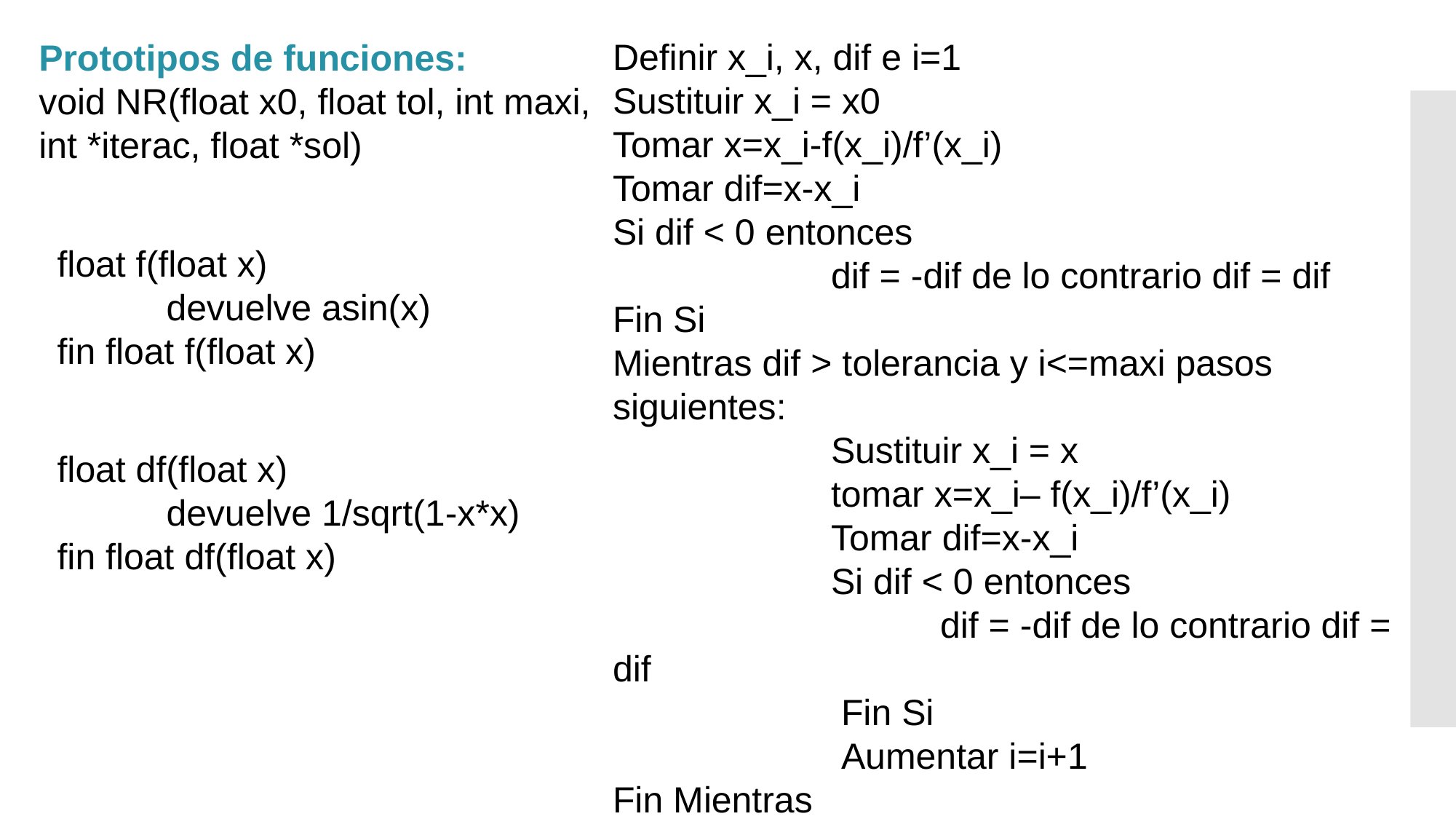

Definir x_i, x, dif e i=1
Sustituir x_i = x0
Tomar x=x_i-f(x_i)/f’(x_i)
Tomar dif=x-x_i
Si dif < 0 entonces
     		dif = -dif de lo contrario dif = dif
Fin Si
Mientras dif > tolerancia y i<=maxi pasos siguientes:
		Sustituir x_i = x
		tomar x=x_i– f(x_i)/f’(x_i)
		Tomar dif=x-x_i
		Si dif < 0 entonces
     			dif = -dif de lo contrario dif = dif
		 Fin Si
		 Aumentar i=i+1
Fin Mientras
Guardar en la memoria *sol = x, *iterac=i
Prototipos de funciones:
void NR(float x0, float tol, int maxi, int *iterac, float *sol)

#
float f(float x)
	devuelve asin(x)
fin float f(float x)
float df(float x)
	devuelve 1/sqrt(1-x*x)
fin float df(float x)